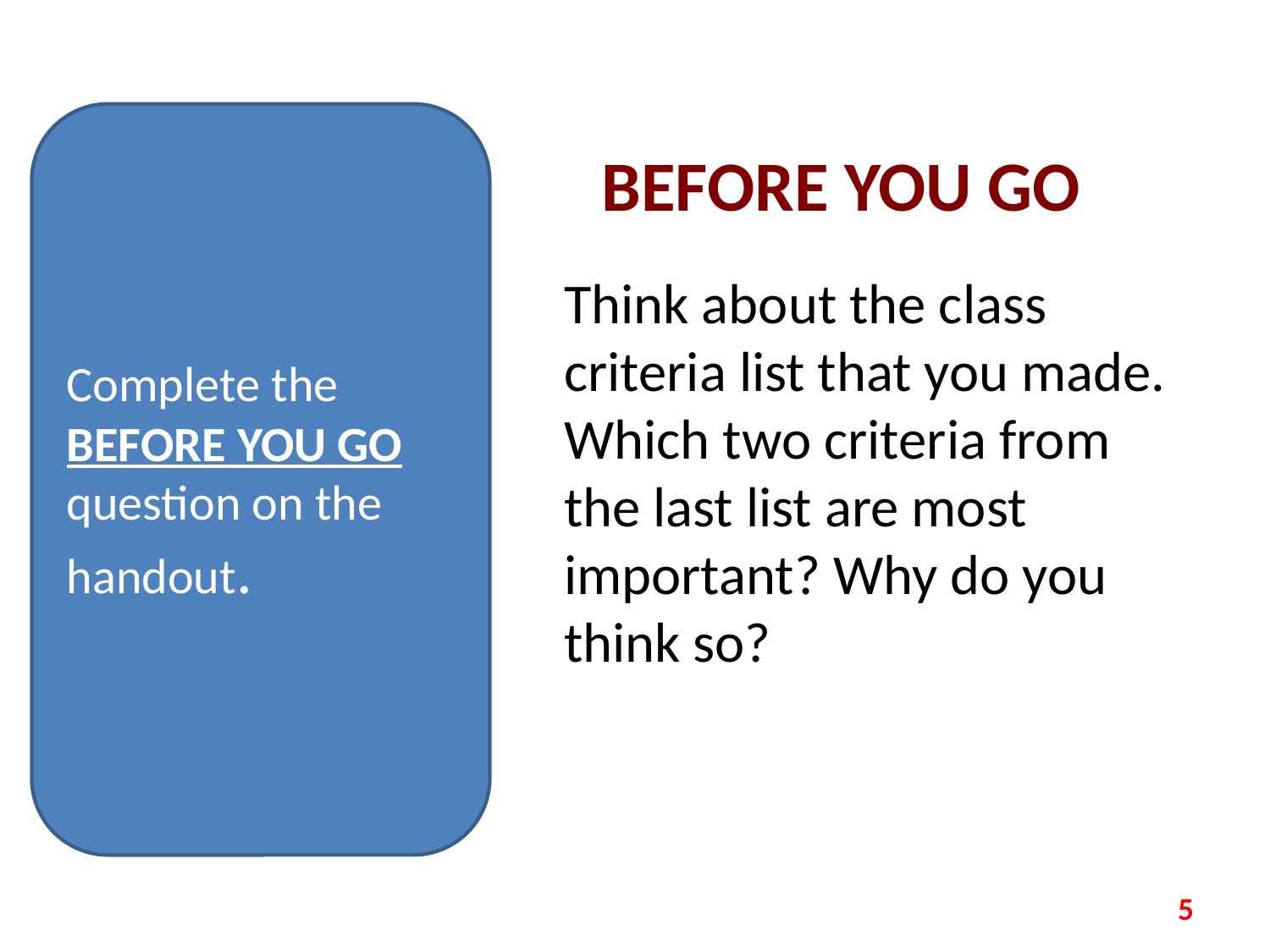

Complete the BEFORE YOU GO question on the handout.
# BEFORE YOU GO
Think about the class criteria list that you made. Which two criteria from the last list are most important? Why do you think so?
5